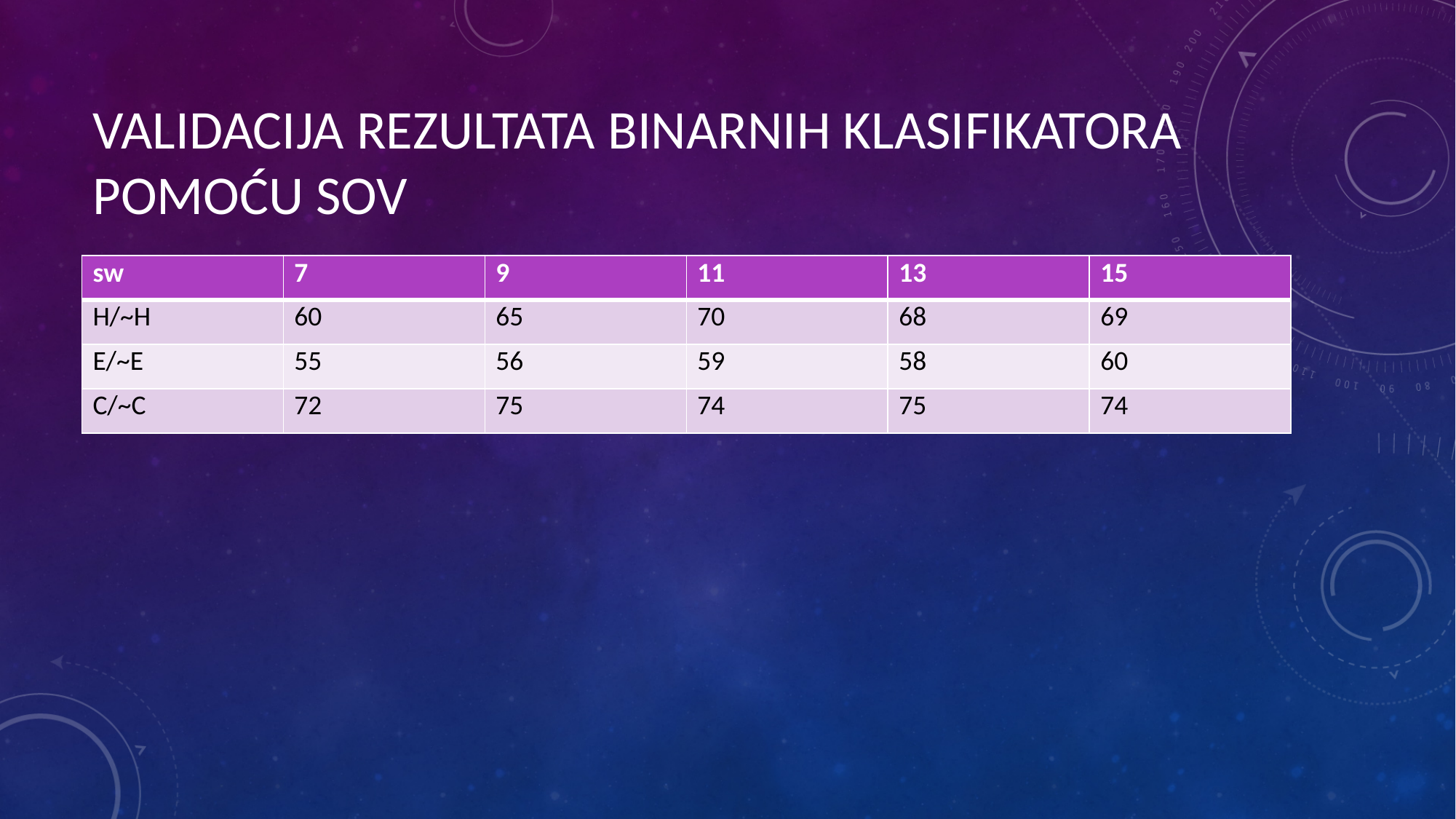

# Validacija rezultata binarnih klasifikatora pomoću sov
| sw | 7 | 9 | 11 | 13 | 15 |
| --- | --- | --- | --- | --- | --- |
| H/~H | 60 | 65 | 70 | 68 | 69 |
| E/~E | 55 | 56 | 59 | 58 | 60 |
| C/~C | 72 | 75 | 74 | 75 | 74 |